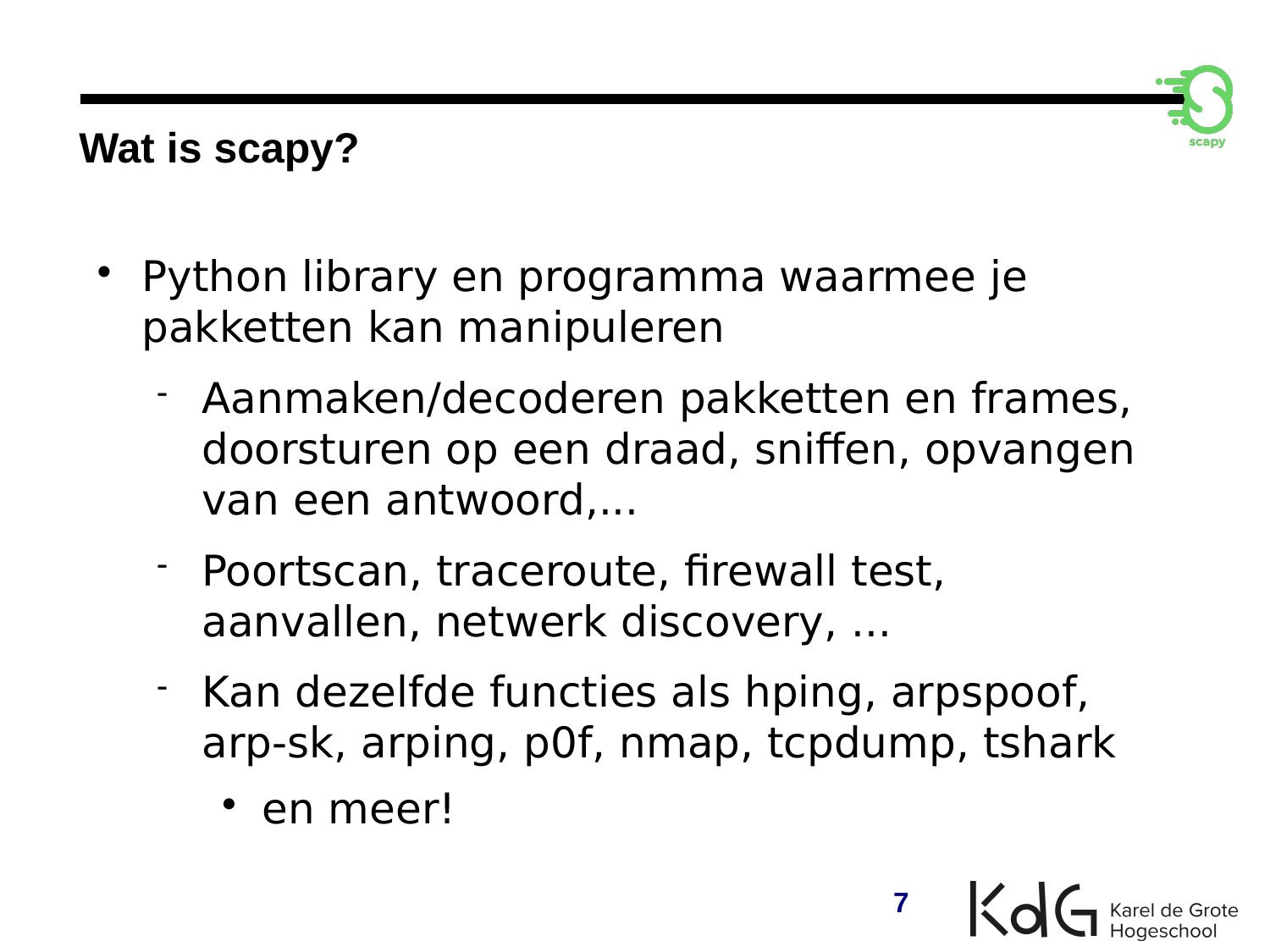

Wat is scapy?
Python library en programma waarmee je pakketten kan manipuleren
Aanmaken/decoderen pakketten en frames,
doorsturen op een draad, sniffen, opvangen van een antwoord,...
Poortscan, traceroute, firewall test, aanvallen, netwerk discovery, ...
Kan dezelfde functies als hping, arpspoof, arp-sk, arping, p0f, nmap, tcpdump, tshark
en meer!